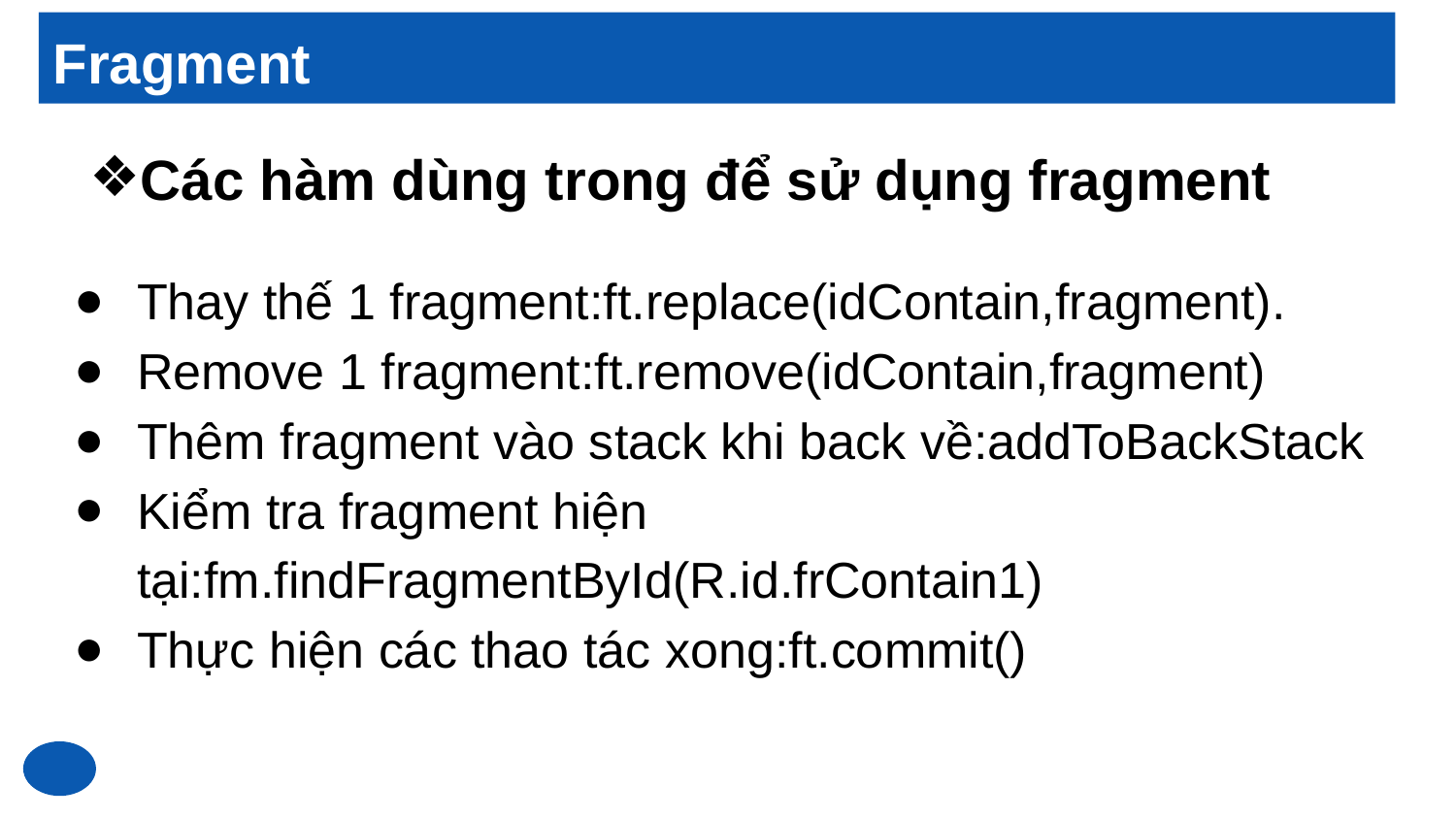

Fragment
# Các hàm dùng trong để sử dụng fragment
Thay thế 1 fragment:ft.replace(idContain,fragment).
Remove 1 fragment:ft.remove(idContain,fragment)
Thêm fragment vào stack khi back về:addToBackStack
Kiểm tra fragment hiện tại:fm.findFragmentById(R.id.frContain1)
Thực hiện các thao tác xong:ft.commit()